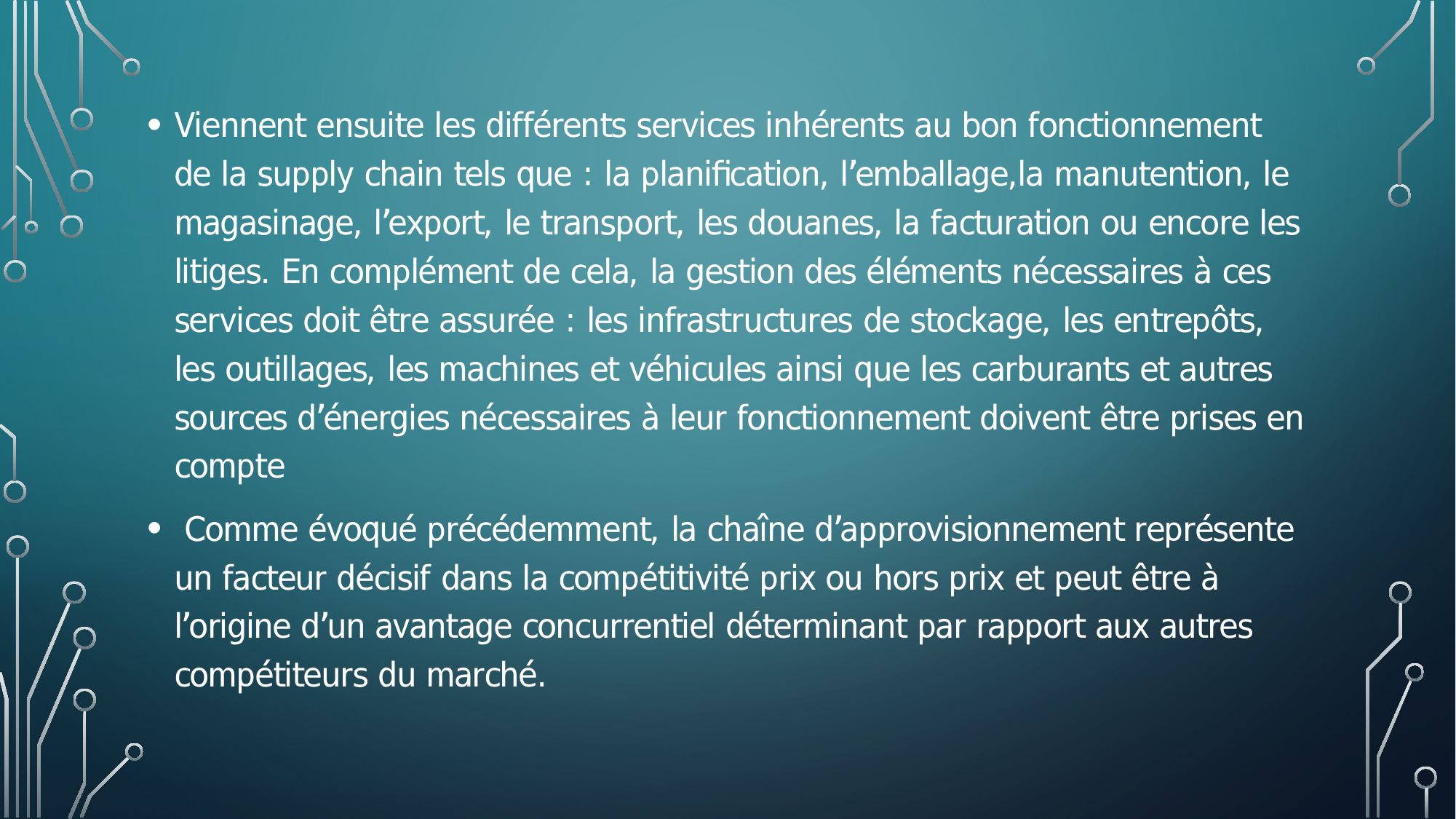

Viennent ensuite les différents services inhérents au bon fonctionnement de la supply chain tels que : la planification, l’emballage,la manutention, le magasinage, l’export, le transport, les douanes, la facturation ou encore les litiges. En complément de cela, la gestion des éléments nécessaires à ces services doit être assurée : les infrastructures de stockage, les entrepôts, les outillages, les machines et véhicules ainsi que les carburants et autres sources d’énergies nécessaires à leur fonctionnement doivent être prises en compte
 Comme évoqué précédemment, la chaîne d’approvisionnement représente un facteur décisif dans la compétitivité prix ou hors prix et peut être à l’origine d’un avantage concurrentiel déterminant par rapport aux autres compétiteurs du marché.